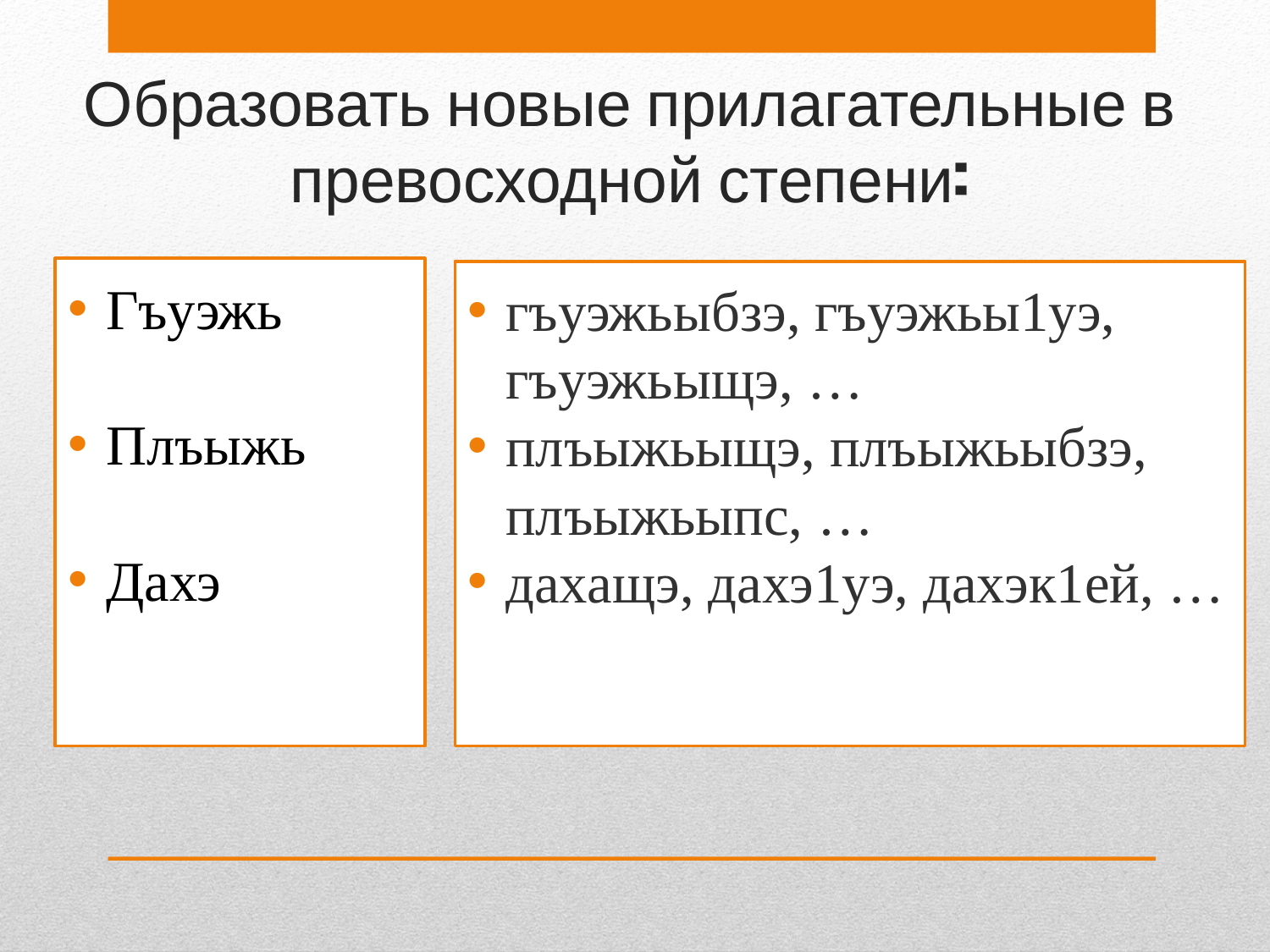

# Образовать новые прилагательные в превосходной степени:
Гъуэжь

Плъыжь

Дахэ

гъуэжьыбзэ, гъуэжьы1уэ, гъуэжьыщэ, …
плъыжьыщэ, плъыжьыбзэ, плъыжьыпс, …
дахащэ, дахэ1уэ, дахэк1ей, …